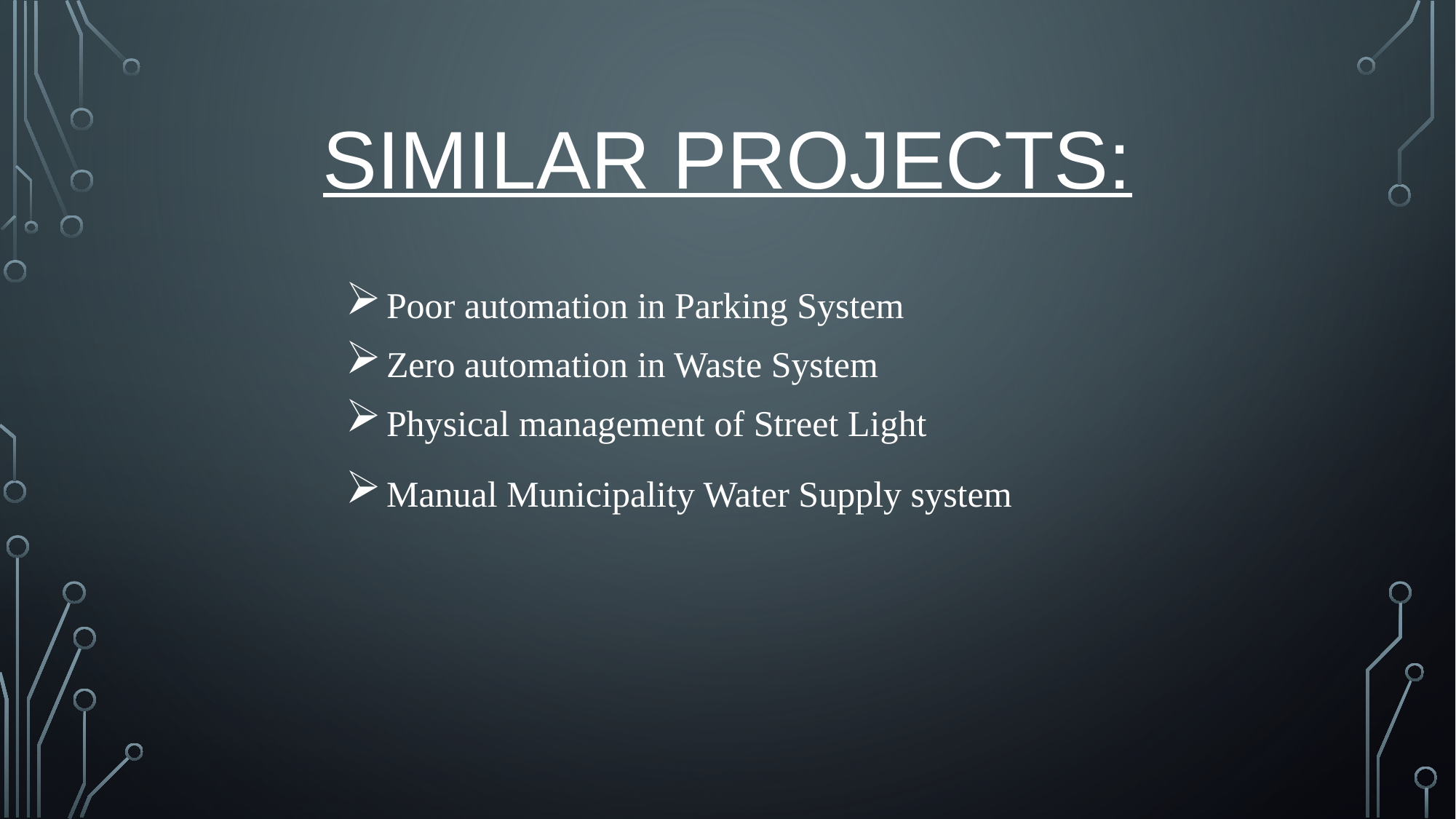

# SIMILAR PROJECTS:
Poor automation in Parking System
Zero automation in Waste System
Physical management of Street Light
Manual Municipality Water Supply system